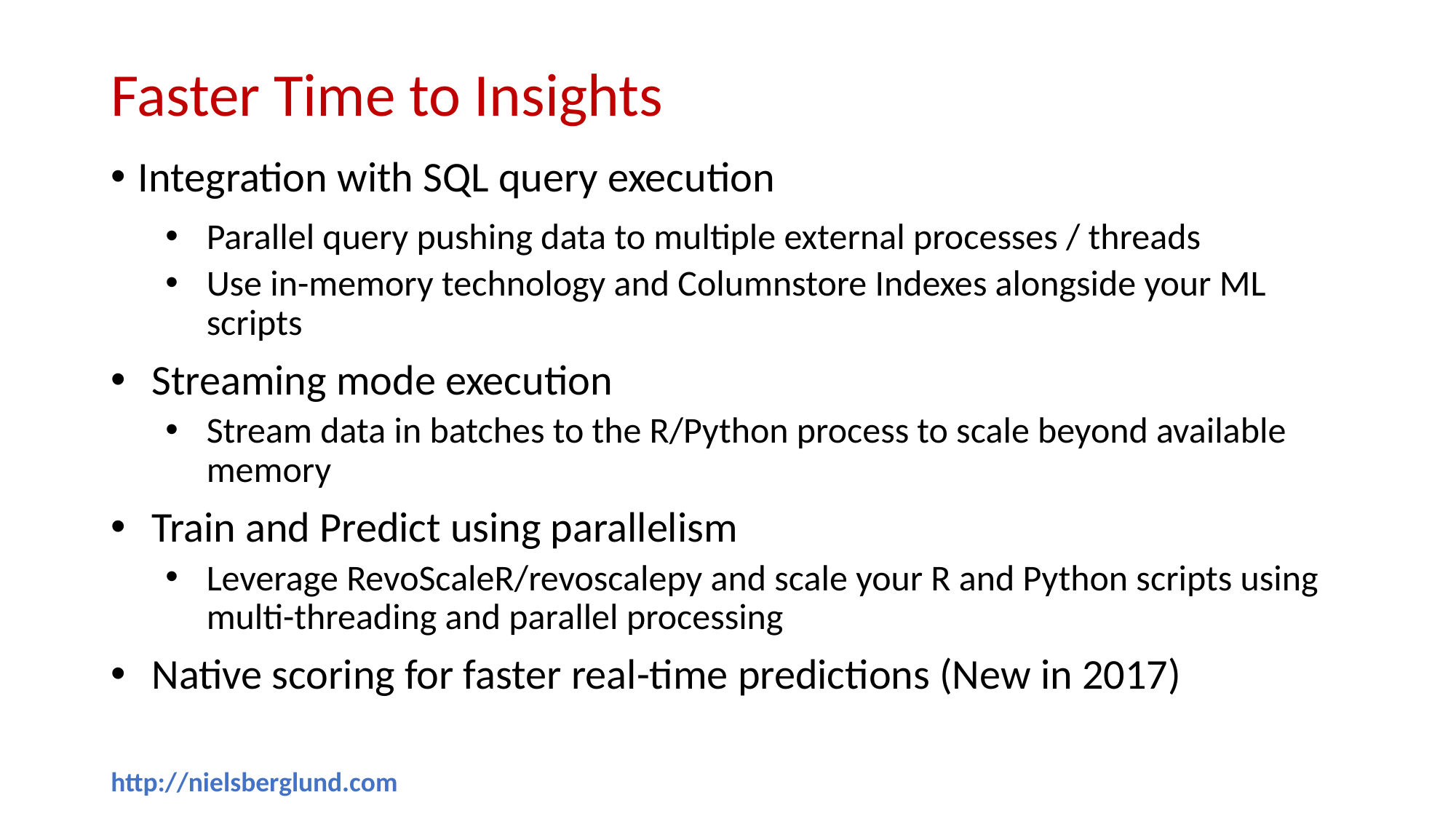

# Faster Time to Insights
Integration with SQL query execution
Parallel query pushing data to multiple external processes / threads
Use in-memory technology and Columnstore Indexes alongside your ML scripts
Streaming mode execution
Stream data in batches to the R/Python process to scale beyond available memory
Train and Predict using parallelism
Leverage RevoScaleR/revoscalepy and scale your R and Python scripts using multi-threading and parallel processing
Native scoring for faster real-time predictions (New in 2017)

http://nielsberglund.com